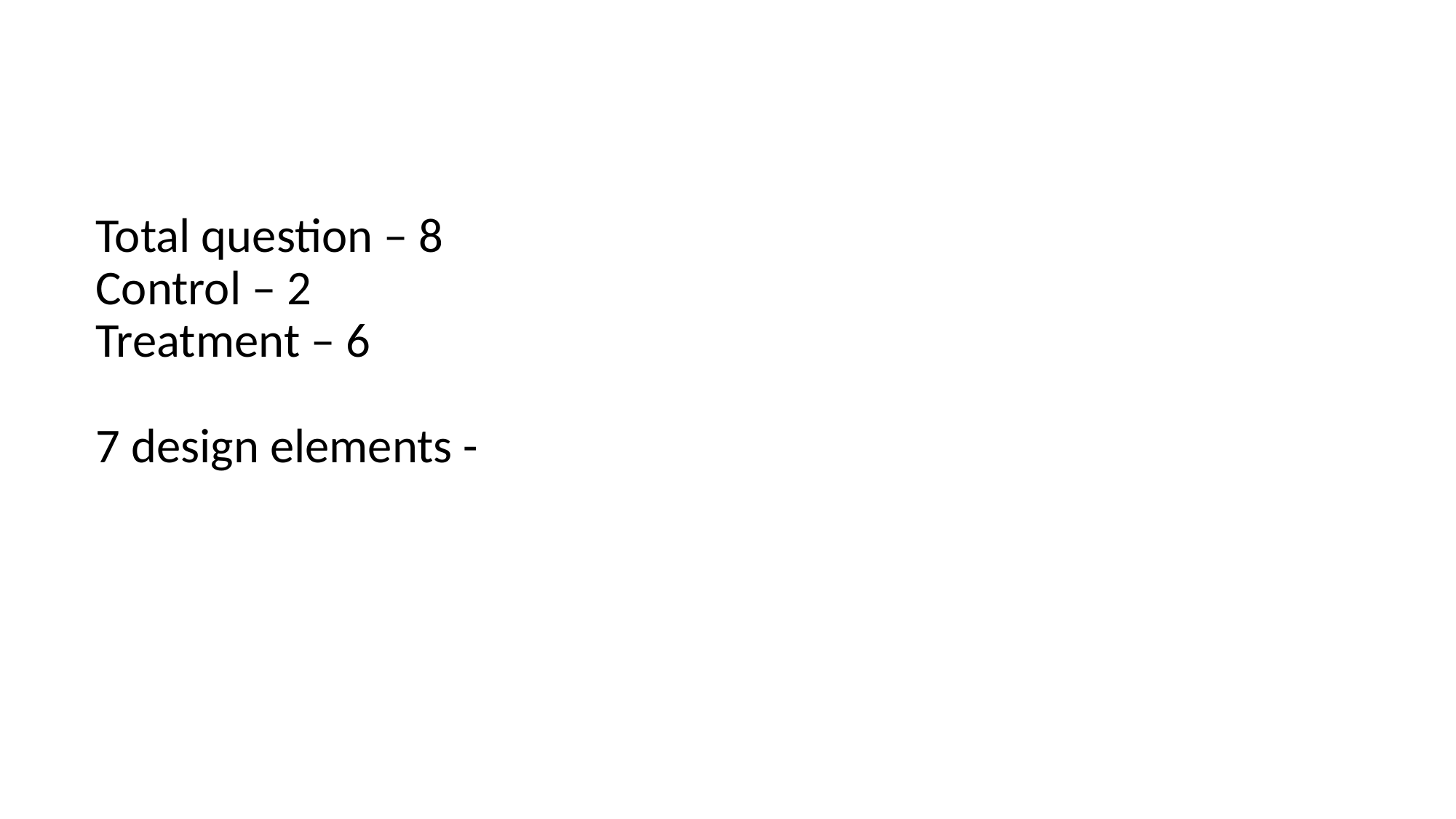

# Total question – 8 Control – 2 Treatment – 6 7 design elements -